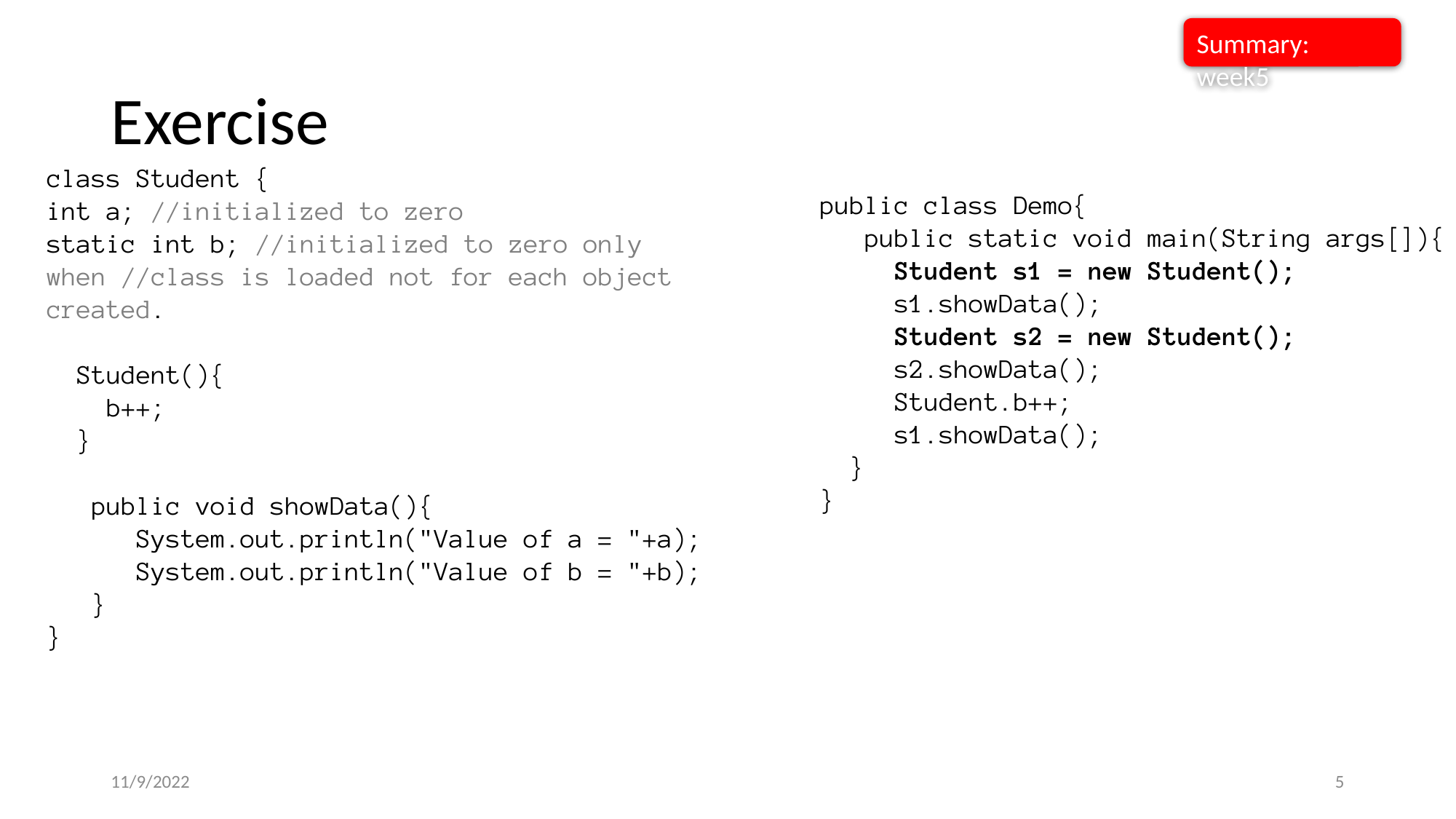

Summary: week5
# Exercise
class Student {
int a; //initialized to zero
static int b; //initialized to zero only when //class is loaded not for each object created.

  Student(){
    b++;
  }

   public void showData(){
      System.out.println("Value of a = "+a);
      System.out.println("Value of b = "+b);
   }
}
public class Demo{
   public static void main(String args[]){
     Student s1 = new Student();
     s1.showData();
     Student s2 = new Student();
     s2.showData();
     Student.b++;
     s1.showData();
  }
}
11/9/2022
5